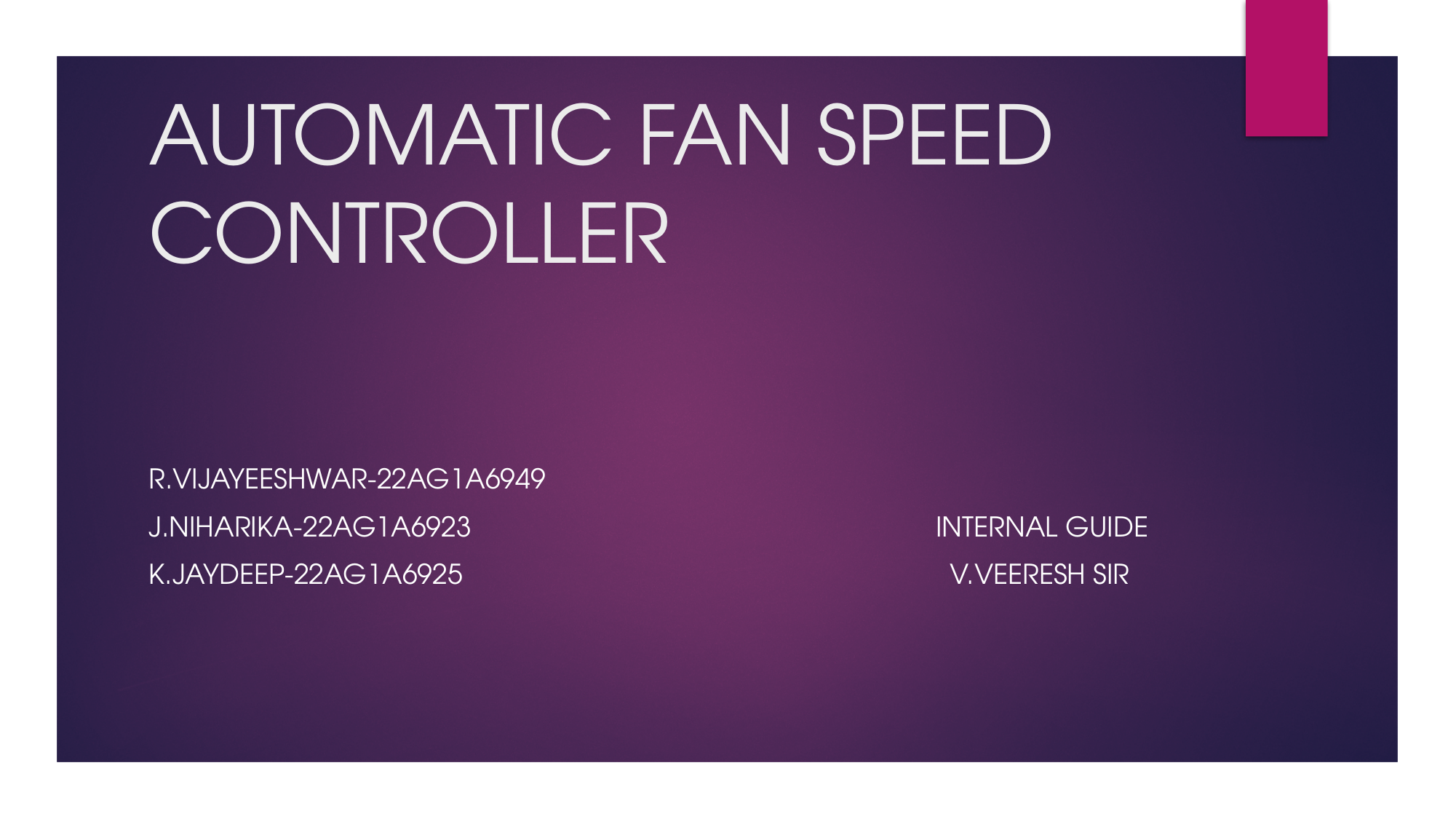

# AUTOMATIC FAN SPEED CONTROLLER
r.vijayeeshwar-22ag1a6949
j.Niharika-22ag1a6923                                                             internal guide
k.Jaydeep-22ag1a6925                                                                v.veeresh sir